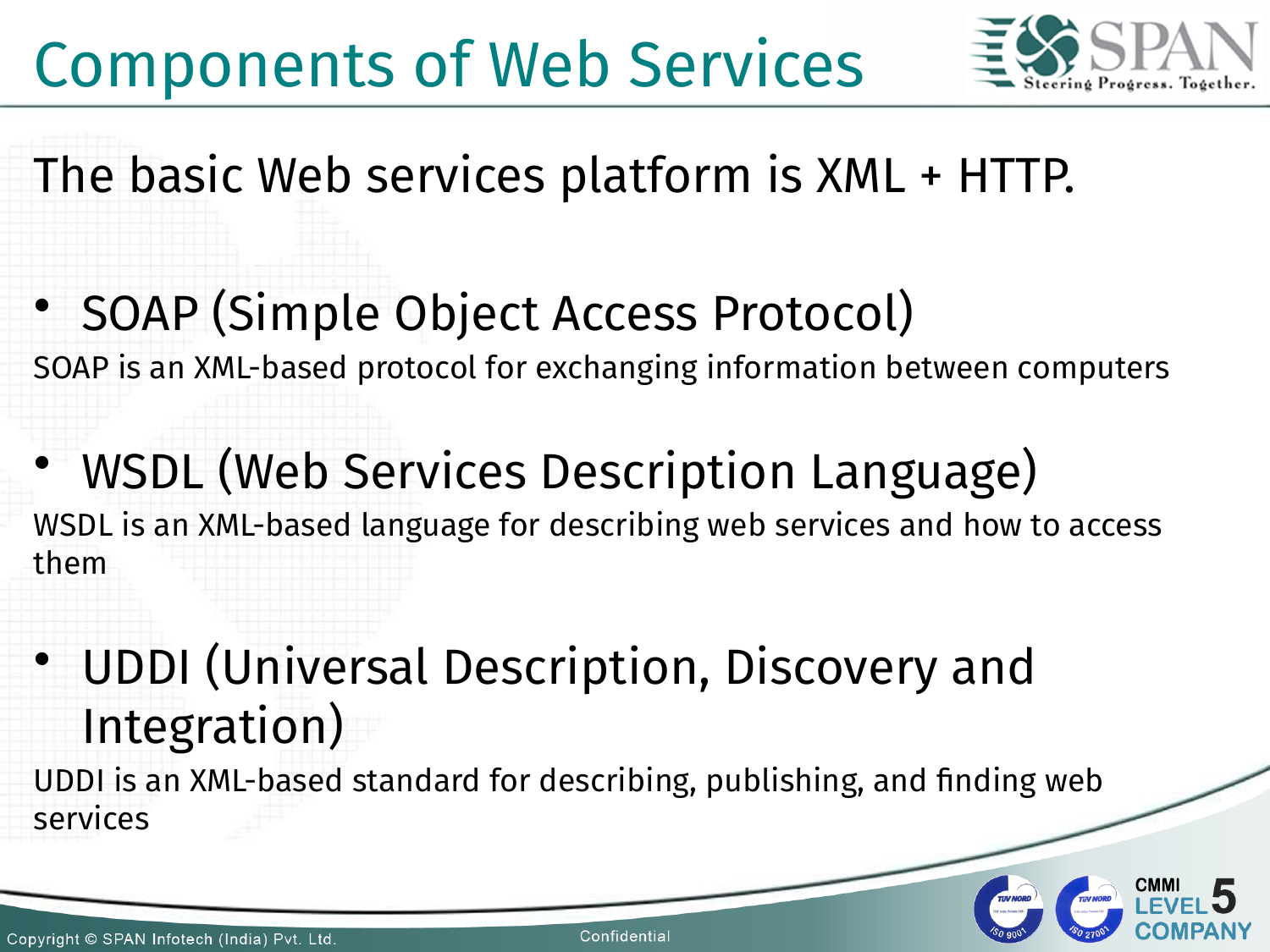

# Components of Web Services
The basic Web services platform is XML + HTTP.

SOAP (Simple Object Access Protocol)
SOAP is an XML-based protocol for exchanging information between computers

WSDL (Web Services Description Language)
WSDL is an XML-based language for describing web services and how to access them

UDDI (Universal Description, Discovery and Integration)
UDDI is an XML-based standard for describing, publishing, and finding web services